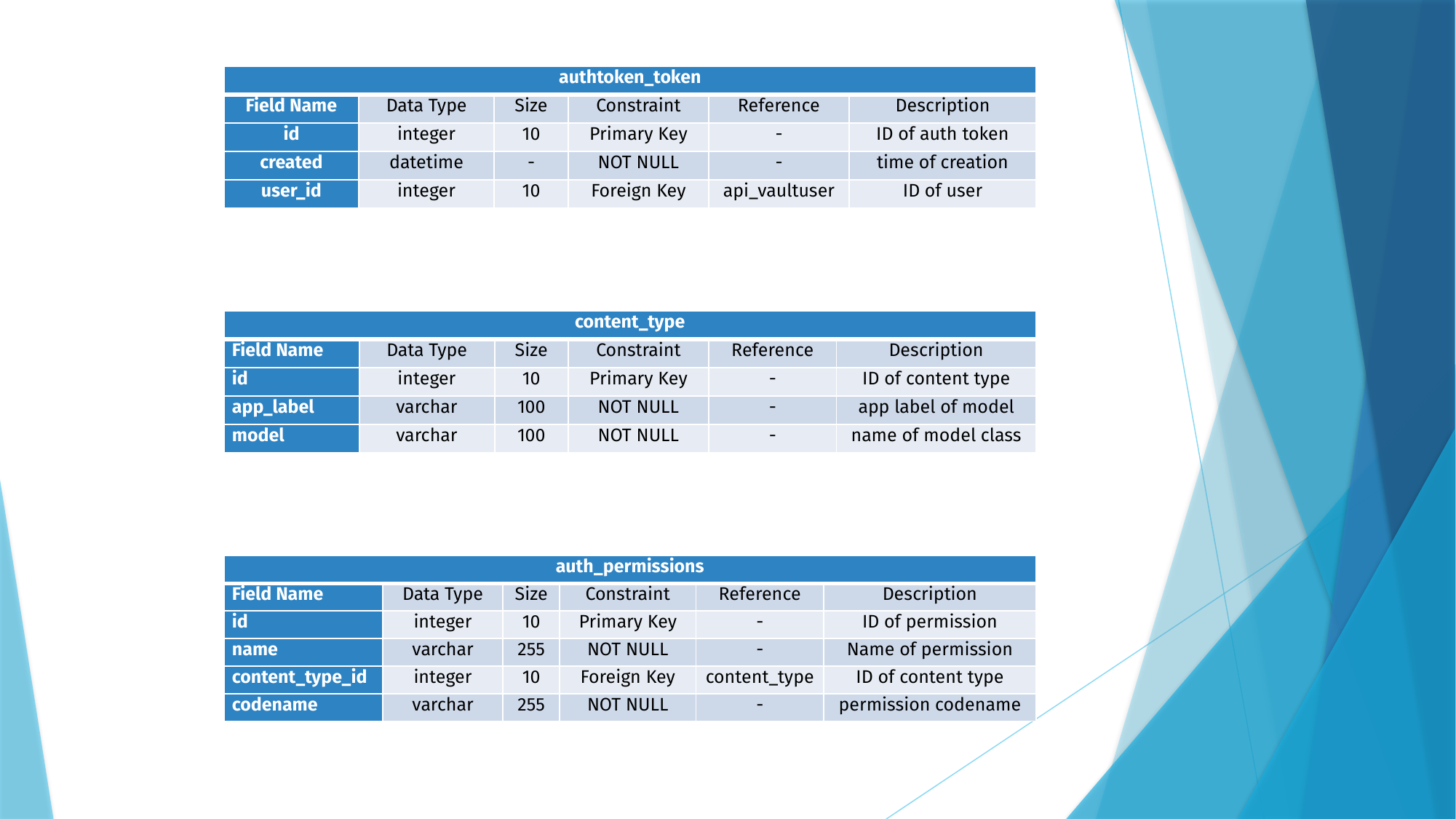

| authtoken\_token |  |  |  |  |  |
| --- | --- | --- | --- | --- | --- |
| Field Name | Data Type | Size | Constraint | Reference | Description |
| id | integer | 10 | Primary Key | - | ID of auth token |
| created | datetime | - | NOT NULL | - | time of creation |
| user\_id | integer | 10 | Foreign Key | api\_vaultuser | ID of user |
| content\_type |  |  |  |  |  |
| --- | --- | --- | --- | --- | --- |
| Field Name | Data Type | Size | Constraint | Reference | Description |
| id | integer | 10 | Primary Key | - | ID of content type |
| app\_label | varchar | 100 | NOT NULL | - | app label of model |
| model | varchar | 100 | NOT NULL | - | name of model class |
| auth\_permissions |  |  |  |  |  |
| --- | --- | --- | --- | --- | --- |
| Field Name | Data Type | Size | Constraint | Reference | Description |
| id | integer | 10 | Primary Key | - | ID of permission |
| name | varchar | 255 | NOT NULL | - | Name of permission |
| content\_type\_id | integer | 10 | Foreign Key | content\_type | ID of content type |
| codename | varchar | 255 | NOT NULL | - | permission codename |